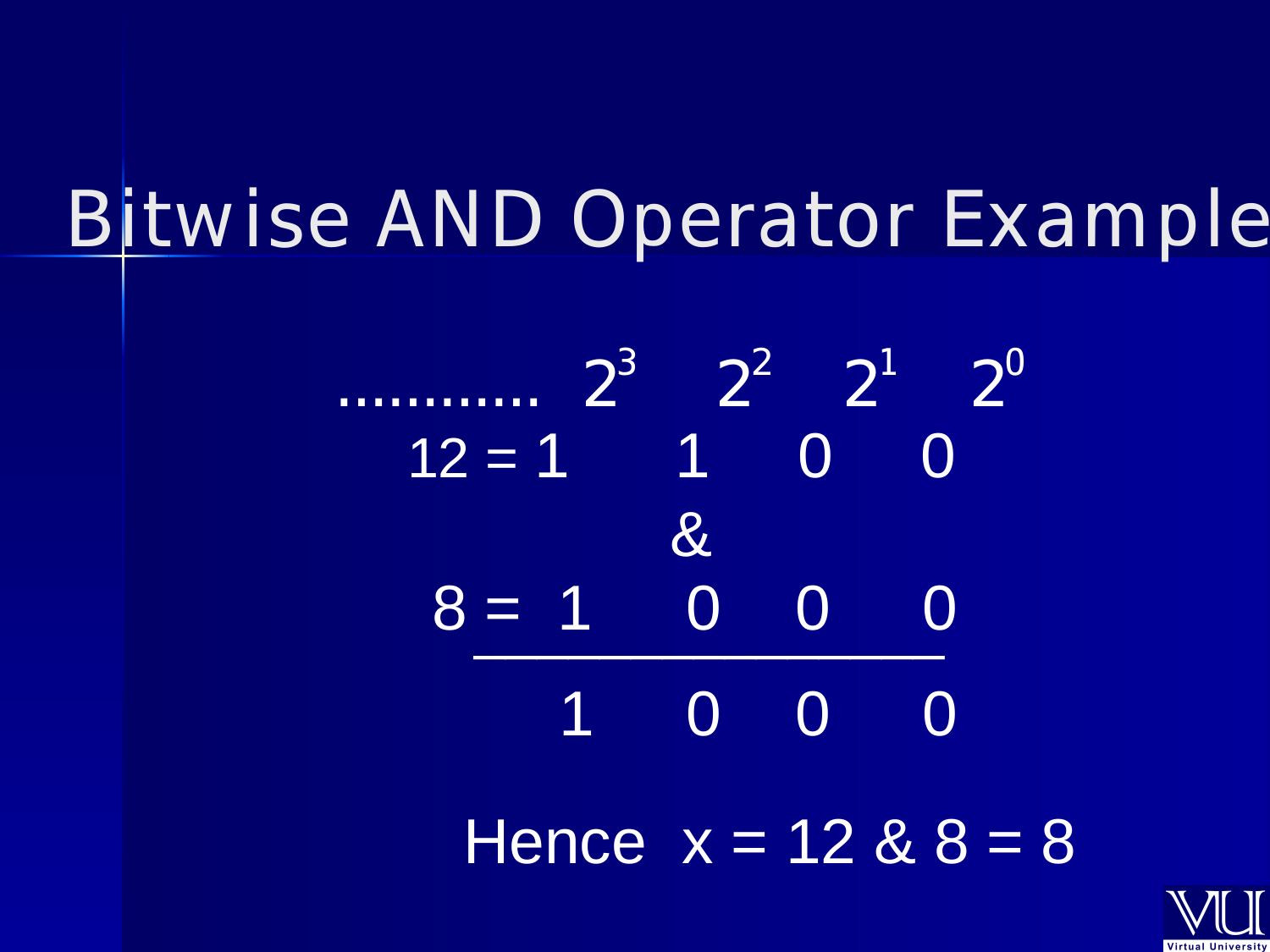

# Bitwise AND Operator Example

		…………  23    22 	21 	20
 12 = 1      1     0     0
 &
 8 =  1	 0	0	0
_______________
 1	 0	0	0
Hence  x = 12 & 8 = 8